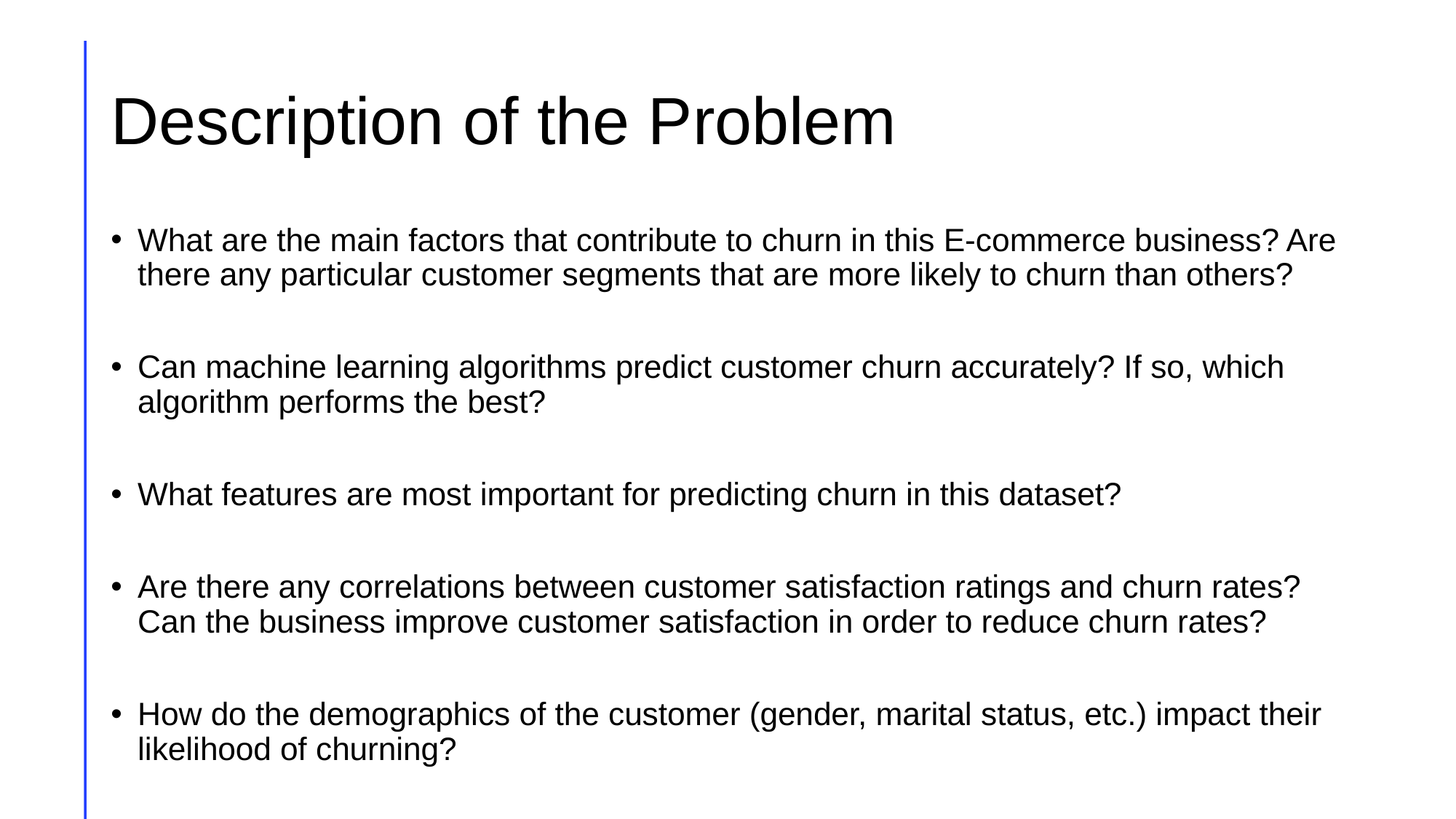

# Description of the Problem
What are the main factors that contribute to churn in this E-commerce business? Are there any particular customer segments that are more likely to churn than others?

Can machine learning algorithms predict customer churn accurately? If so, which algorithm performs the best?

What features are most important for predicting churn in this dataset?

Are there any correlations between customer satisfaction ratings and churn rates? Can the business improve customer satisfaction in order to reduce churn rates?

How do the demographics of the customer (gender, marital status, etc.) impact their likelihood of churning?